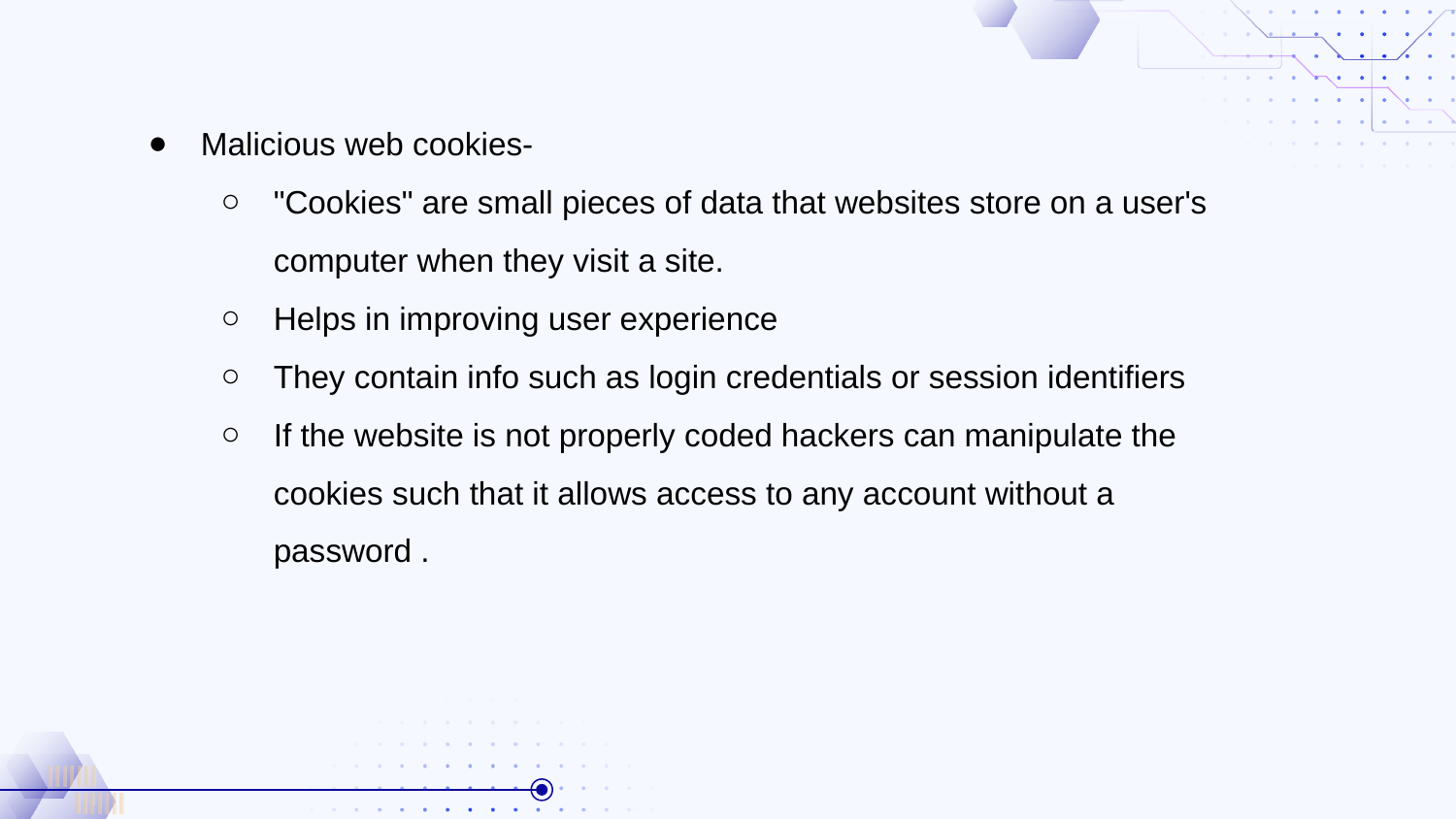

Malicious web cookies-
"Cookies" are small pieces of data that websites store on a user's computer when they visit a site.
Helps in improving user experience
They contain info such as login credentials or session identifiers
If the website is not properly coded hackers can manipulate the cookies such that it allows access to any account without a password .